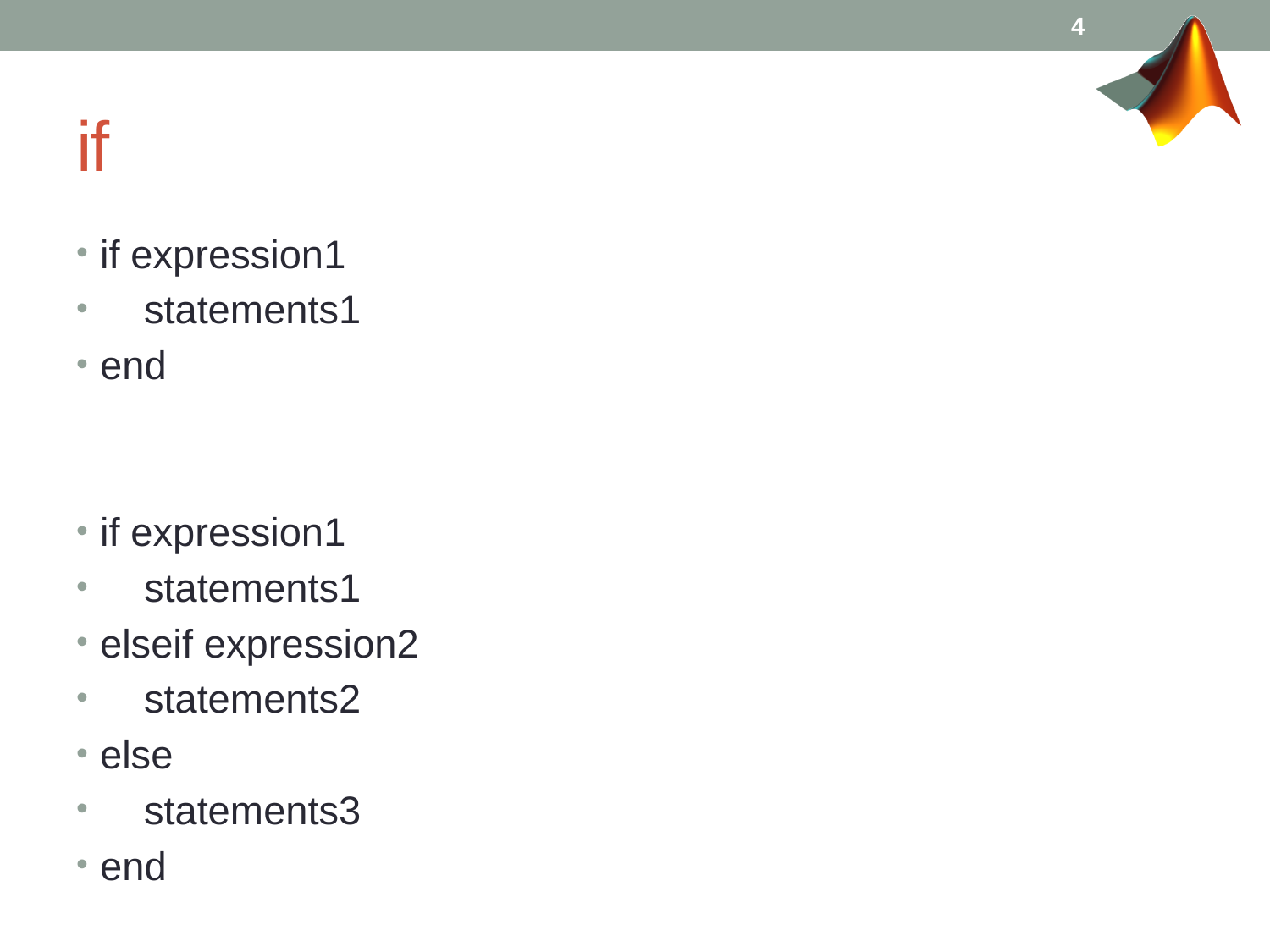

4
# if
if expression1
    statements1
end

if expression1
    statements1
elseif expression2
    statements2
else
    statements3
end